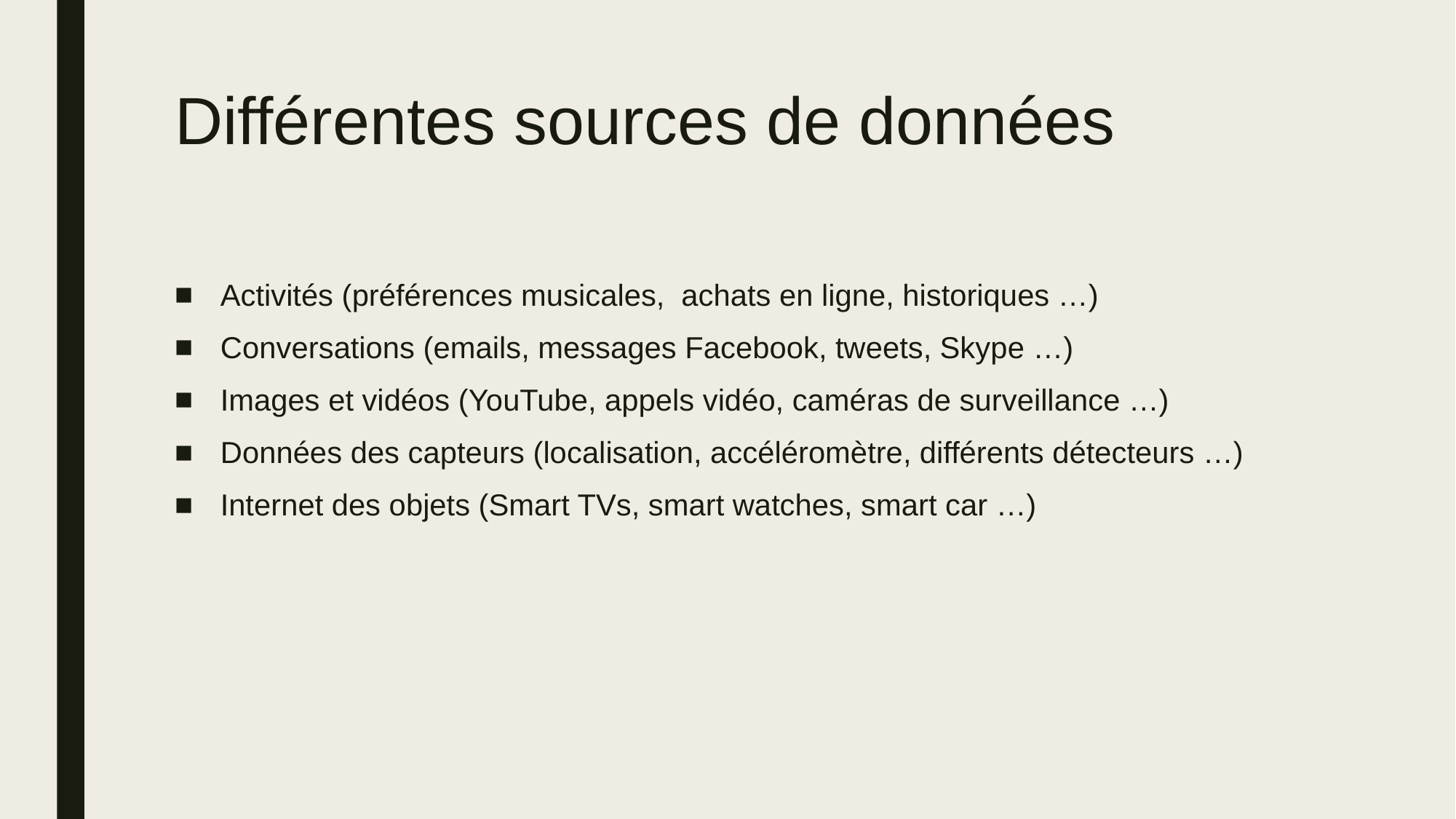

# Différentes sources de données
Activités (préférences musicales,  achats en ligne, historiques …)
Conversations (emails, messages Facebook, tweets, Skype …)
Images et vidéos (YouTube, appels vidéo, caméras de surveillance …)
Données des capteurs (localisation, accéléromètre, différents détecteurs …)
Internet des objets (Smart TVs, smart watches, smart car …)